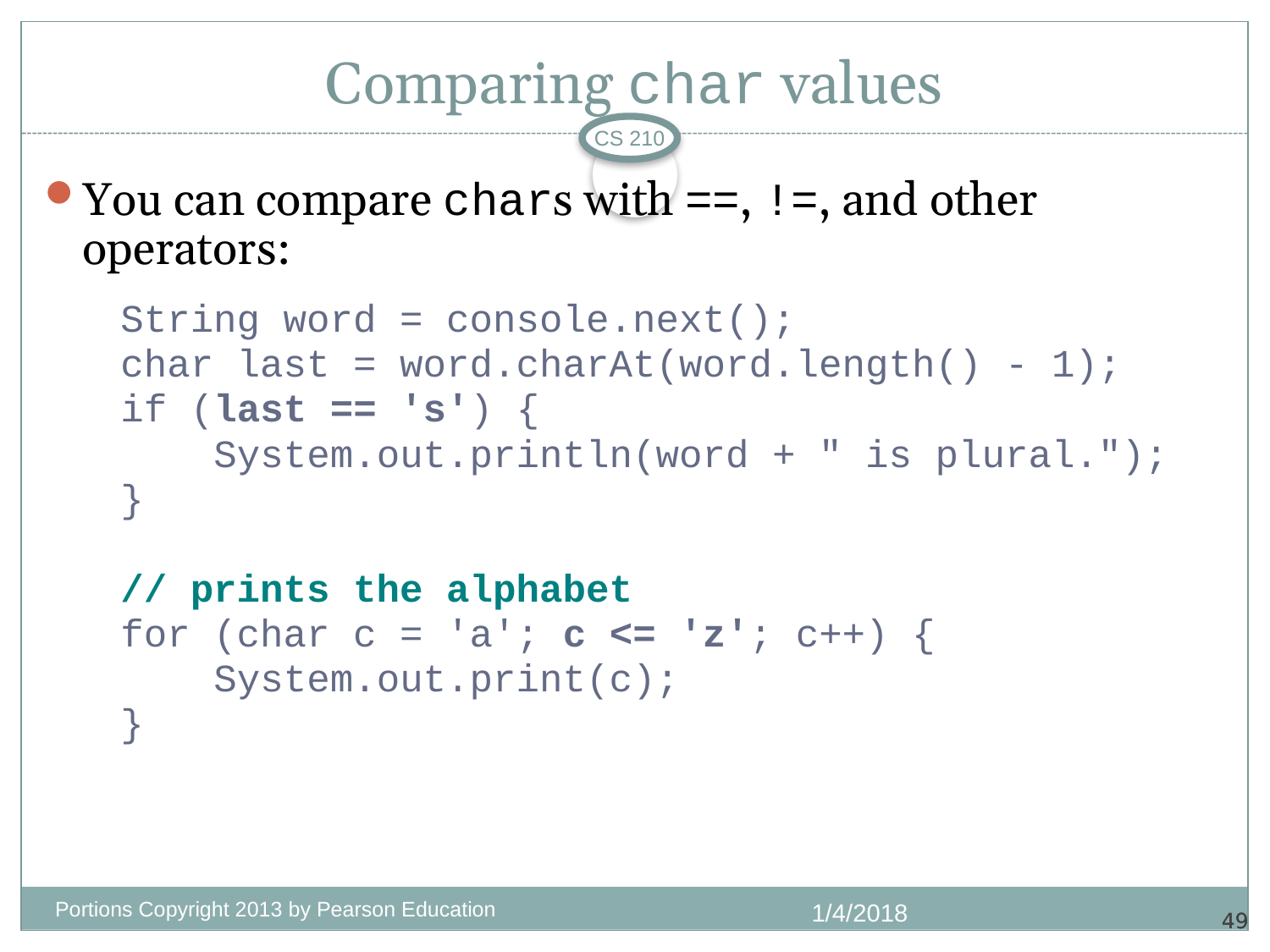

# Comparing char values
CS 210
You can compare chars with ==, !=, and other operators:

	String word = console.next();
	char last = word.charAt(word.length() - 1);
	if (last == 's') {
	    System.out.println(word + " is plural.");
	}

	// prints the alphabet
	for (char c = 'a'; c <= 'z'; c++) {
	    System.out.print(c);
	}
Portions Copyright 2013 by Pearson Education
1/4/2018